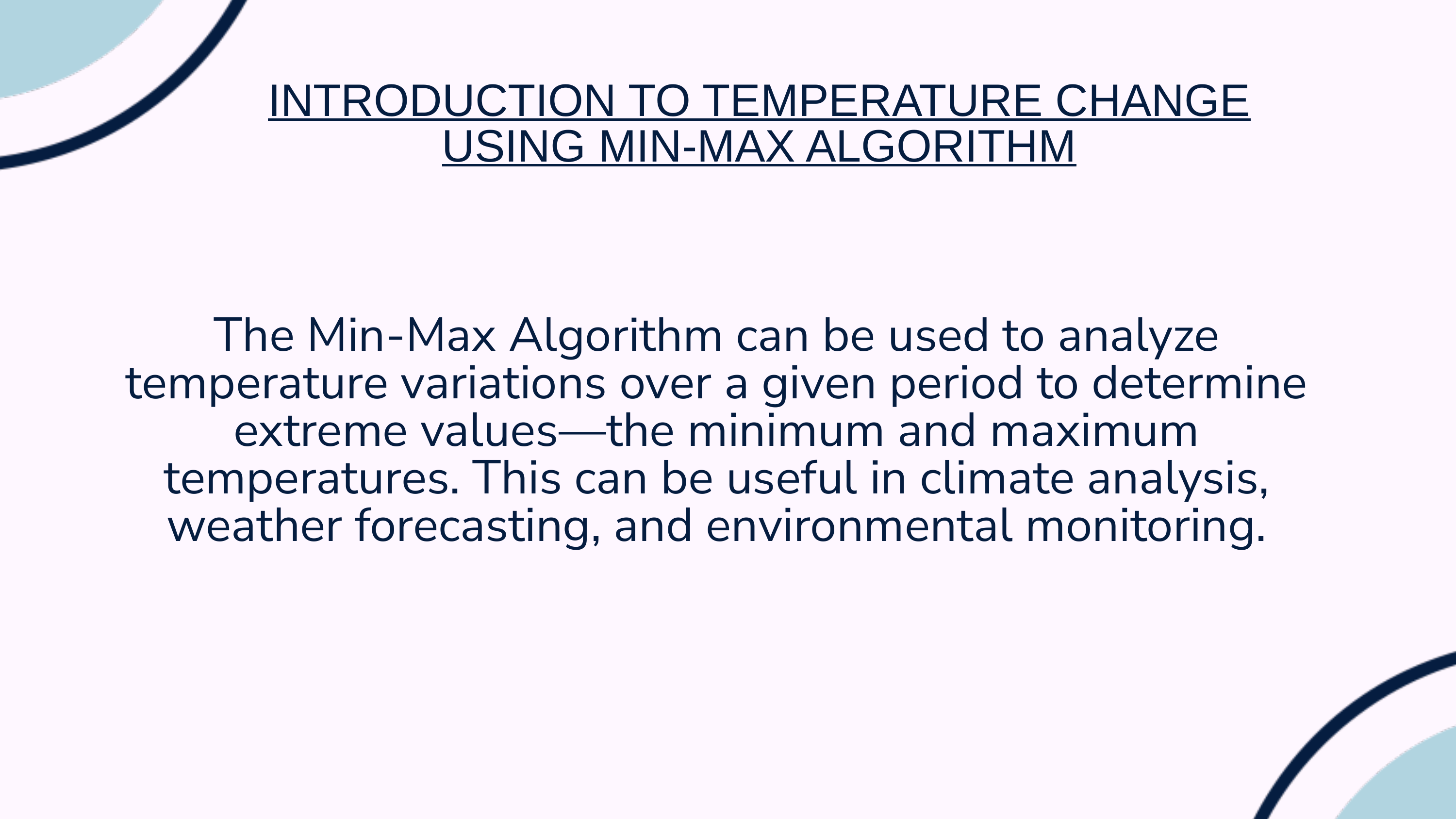

INTRODUCTION TO TEMPERATURE CHANGE USING MIN-MAX ALGORITHM

The Min-Max Algorithm can be used to analyze temperature variations over a given period to determine extreme values—the minimum and maximum temperatures. This can be useful in climate analysis, weather forecasting, and environmental monitoring.